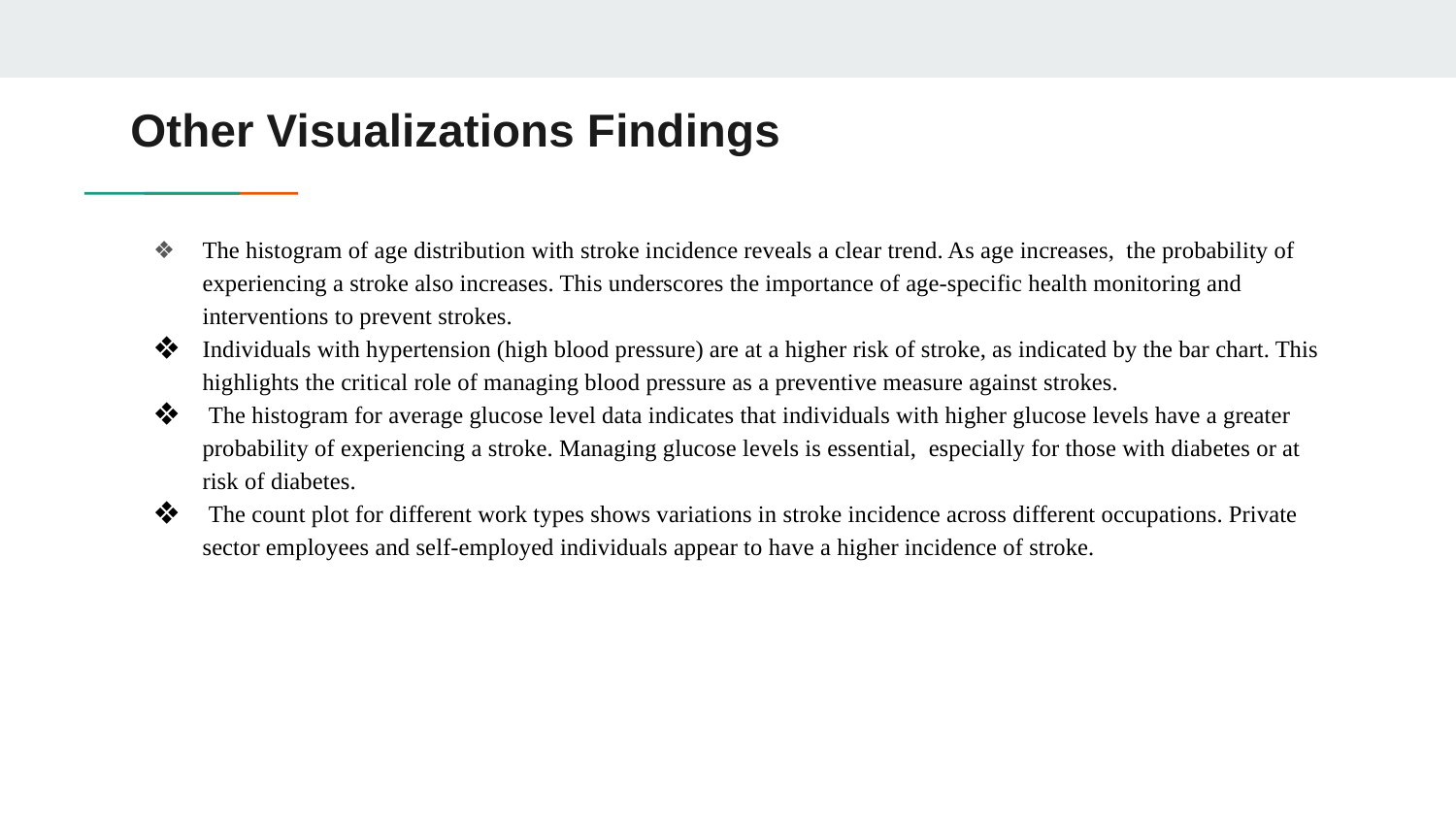

# Other Visualizations Findings
The histogram of age distribution with stroke incidence reveals a clear trend. As age increases,  the probability of experiencing a stroke also increases. This underscores the importance of age-specific health monitoring and interventions to prevent strokes.
Individuals with hypertension (high blood pressure) are at a higher risk of stroke, as indicated by the bar chart. This highlights the critical role of managing blood pressure as a preventive measure against strokes.
 The histogram for average glucose level data indicates that individuals with higher glucose levels have a greater probability of experiencing a stroke. Managing glucose levels is essential,  especially for those with diabetes or at risk of diabetes.
 The count plot for different work types shows variations in stroke incidence across different occupations. Private sector employees and self-employed individuals appear to have a higher incidence of stroke.